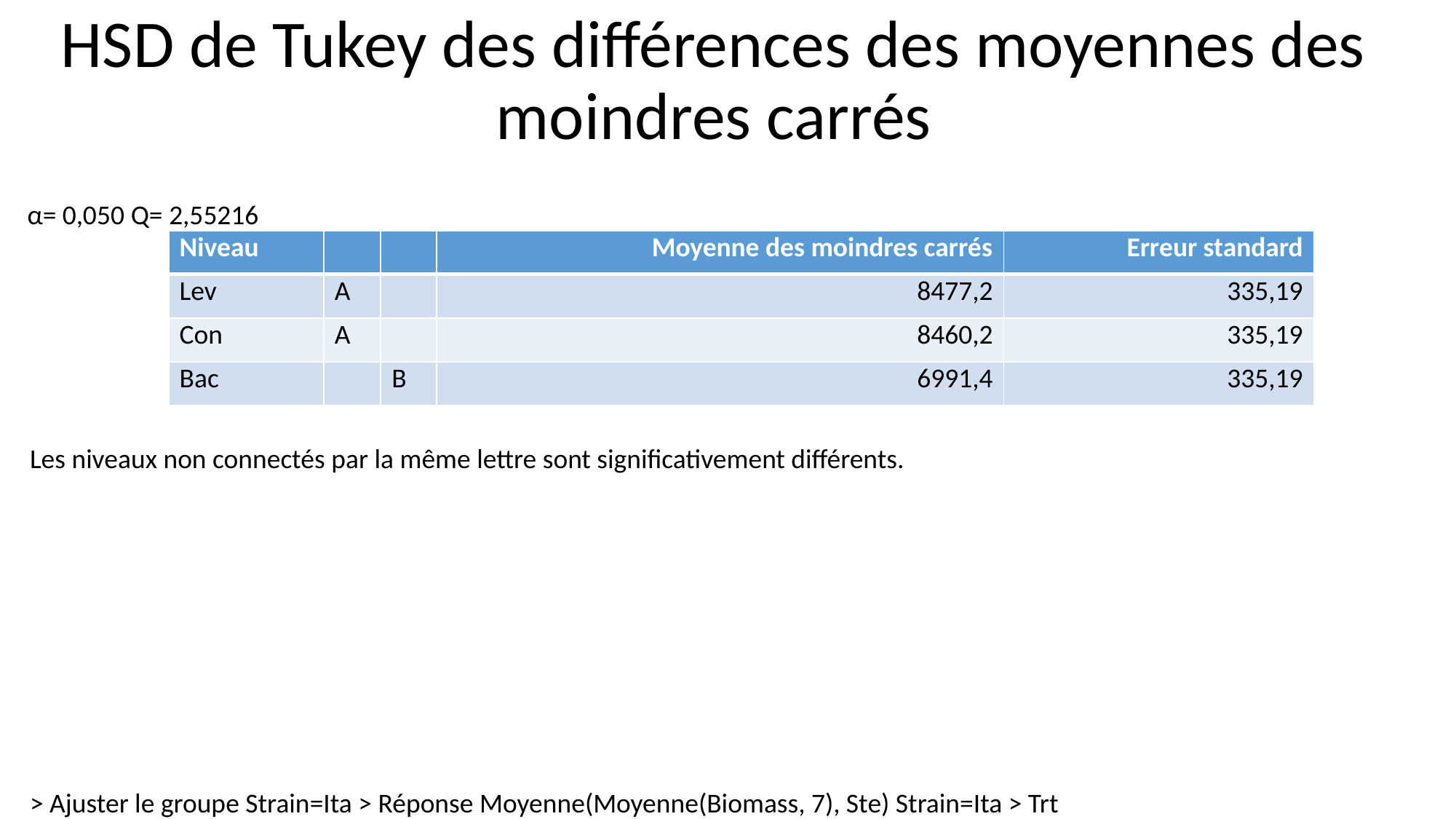

# HSD de Tukey des différences des moyennes des moindres carrés
α=
0,050
Q=
2,55216
| Niveau |  |  | Moyenne des moindres carrés | Erreur standard |
| --- | --- | --- | --- | --- |
| Lev | A |  | 8477,2 | 335,19 |
| Con | A |  | 8460,2 | 335,19 |
| Bac |  | B | 6991,4 | 335,19 |
Les niveaux non connectés par la même lettre sont significativement différents.
> Ajuster le groupe Strain=Ita > Réponse Moyenne(Moyenne(Biomass, 7), Ste) Strain=Ita > Trt